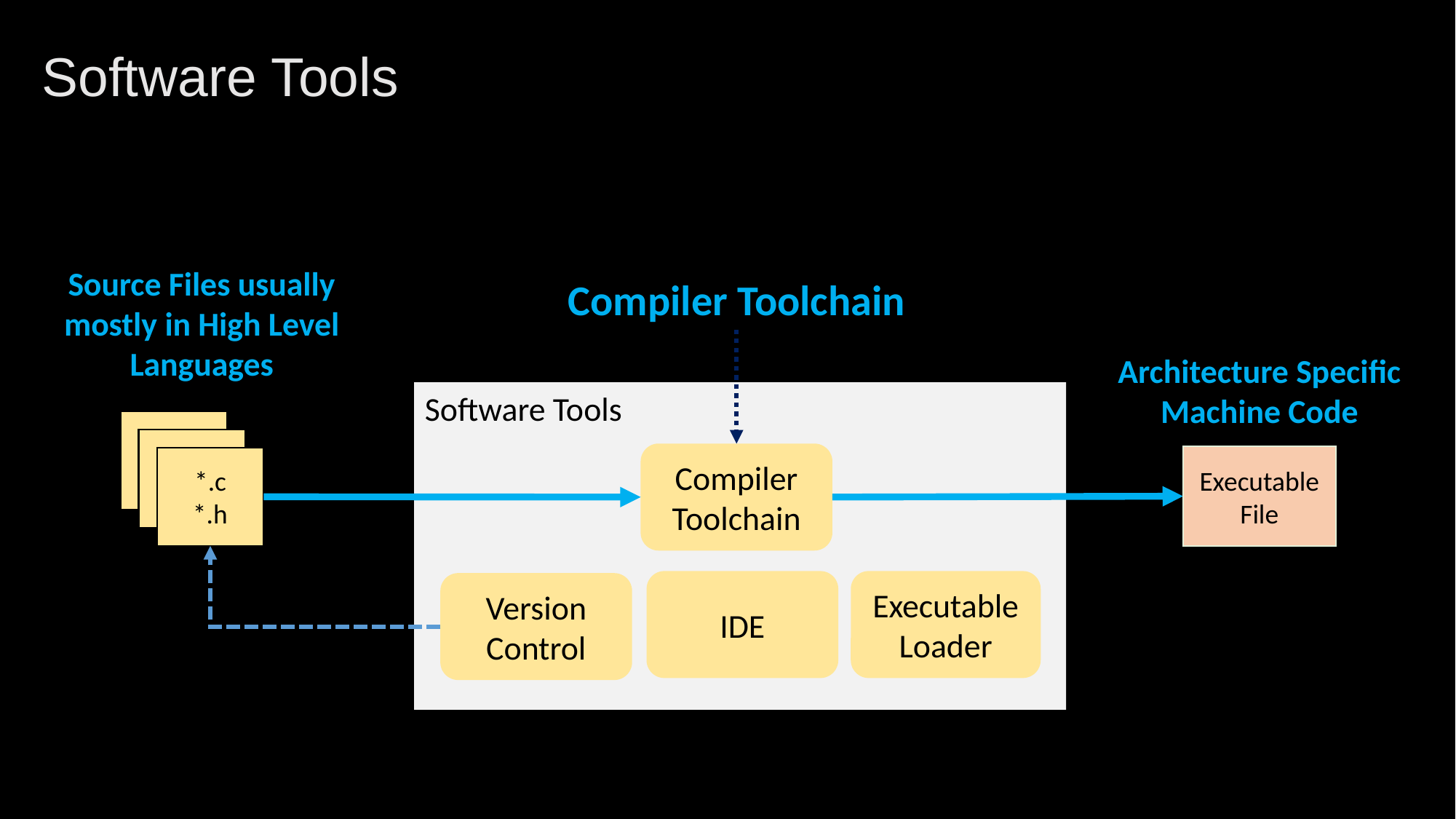

# Software Tools
Source Files usually mostly in High Level Languages
Compiler Toolchain
Architecture Specific Machine Code
Software Tools
*.c
*.c
*.c
*.h
Compiler Toolchain
Executable File
IDE
Executable
Loader
Version Control